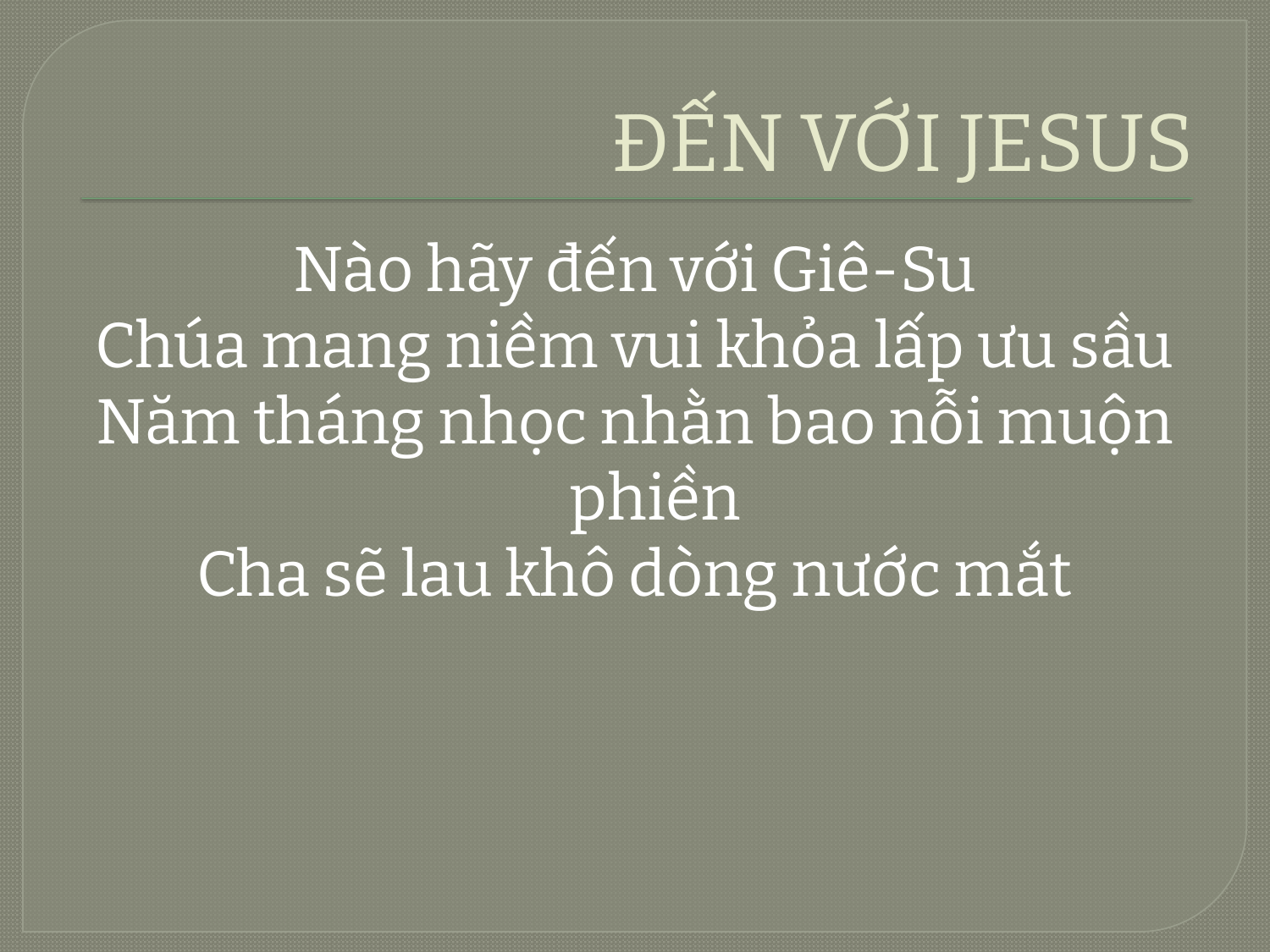

# ĐẾN VỚI JESUS
Nào hãy đến với Giê-Su
Chúa mang niềm vui khỏa lấp ưu sầu
Năm tháng nhọc nhằn bao nỗi muộn phiền
Cha sẽ lau khô dòng nước mắt